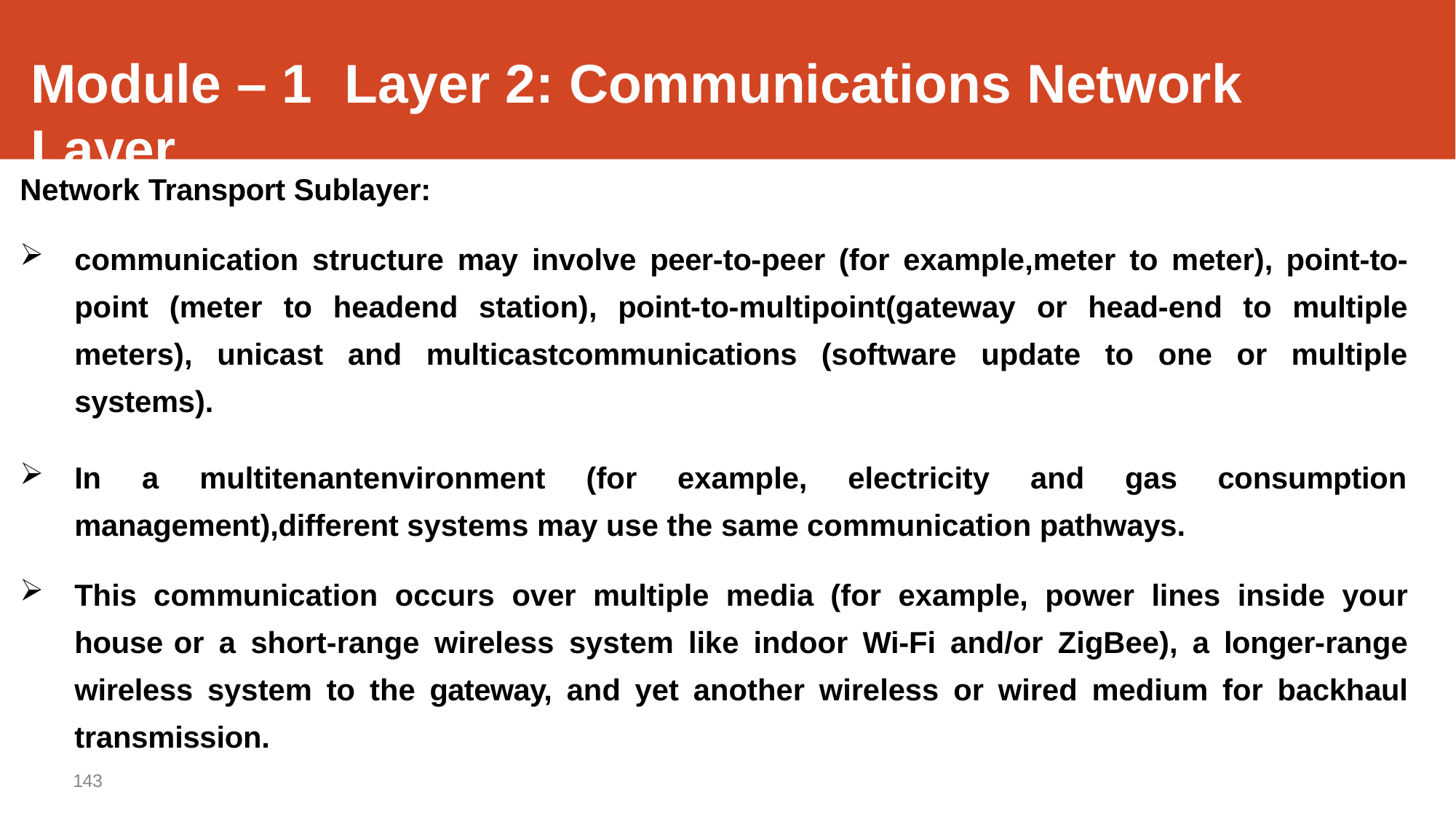

# Module – 1	Layer 2: Communications Network Layer
Network Transport Sublayer:
communication structure may involve peer-to-peer (for example,meter to meter), point-to- point  (meter  to  headend  station),  point-to-multipoint(gateway  or  head-end  to  multiple meters), unicast and multicastcommunications (software update to one or multiple systems).
In   a   multitenantenvironment   (for   example,   electricity   and   gas   consumption management),different systems may use the same communication pathways.
This communication occurs over multiple media (for example, power lines inside your house or a short-range wireless system like indoor Wi-Fi and/or ZigBee), a longer-range wireless system to the gateway, and yet another wireless or wired medium for backhaul transmission.
143